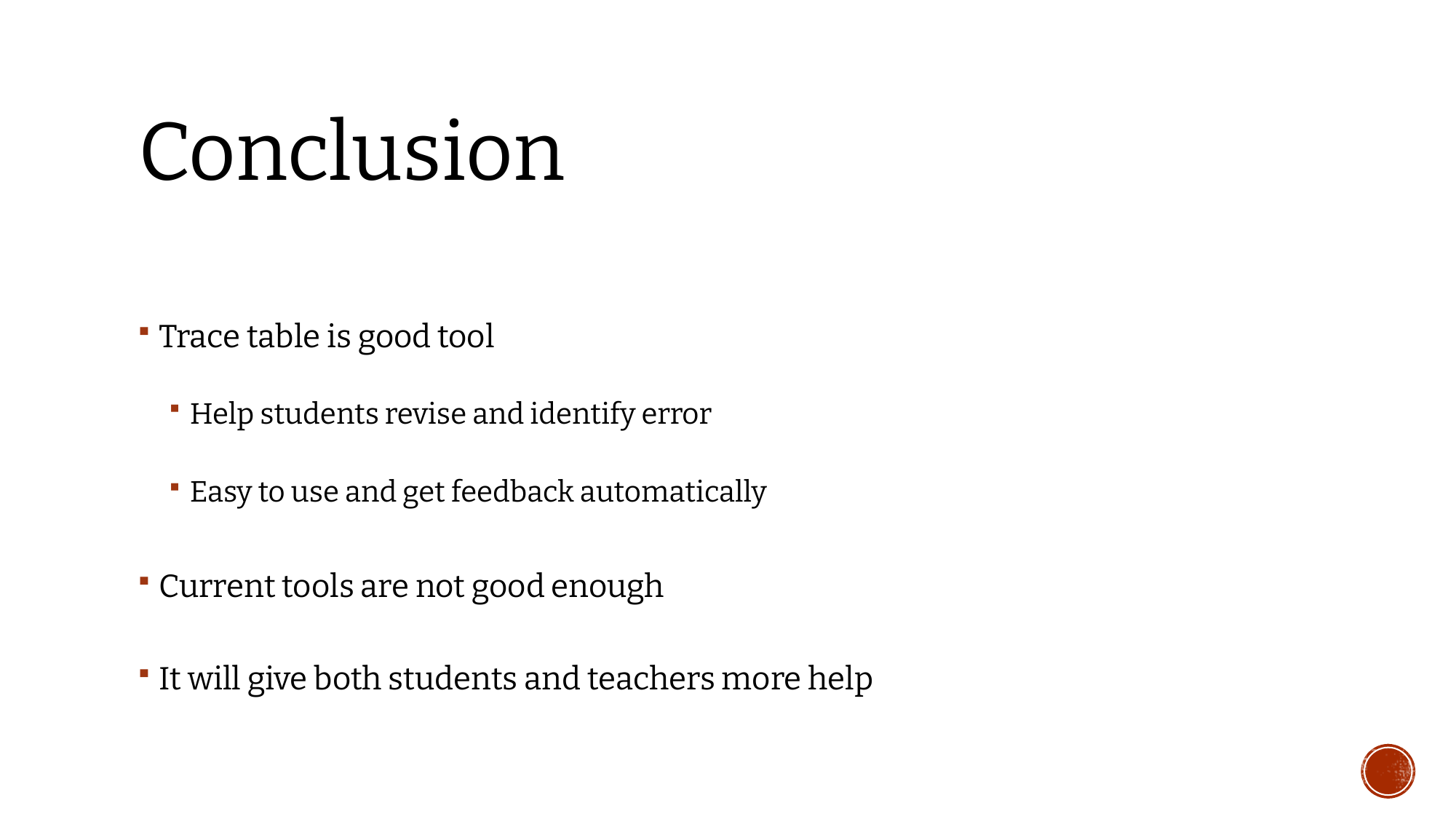

# Conclusion
Trace table is good tool
Help students revise and identify error
Easy to use and get feedback automatically
Current tools are not good enough
It will give both students and teachers more help